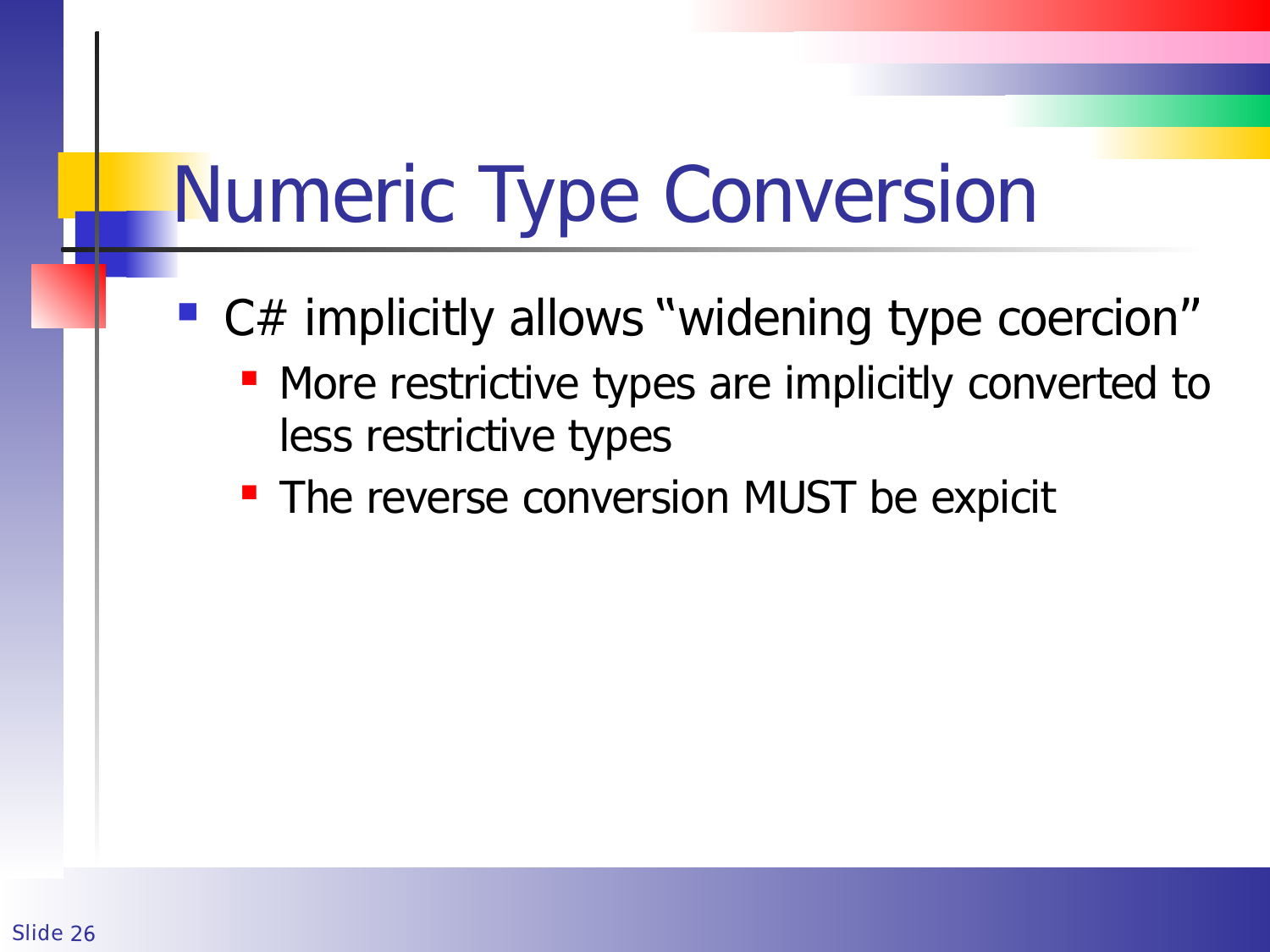

# Numeric Type Conversion
C# implicitly allows “widening type coercion”
More restrictive types are implicitly converted to less restrictive types
The reverse conversion MUST be expicit